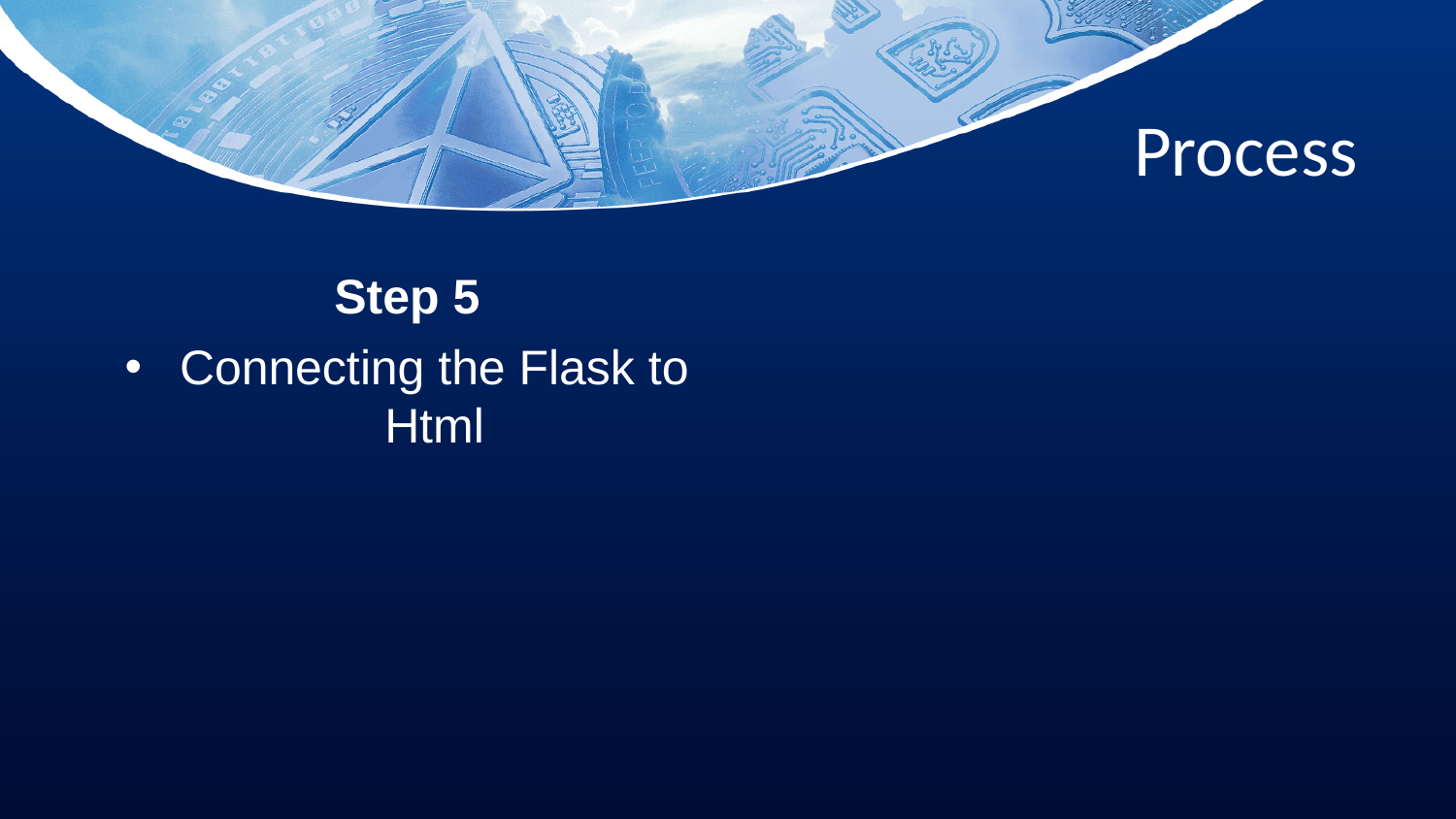

# Process
Step 5
Connecting the Flask to Html